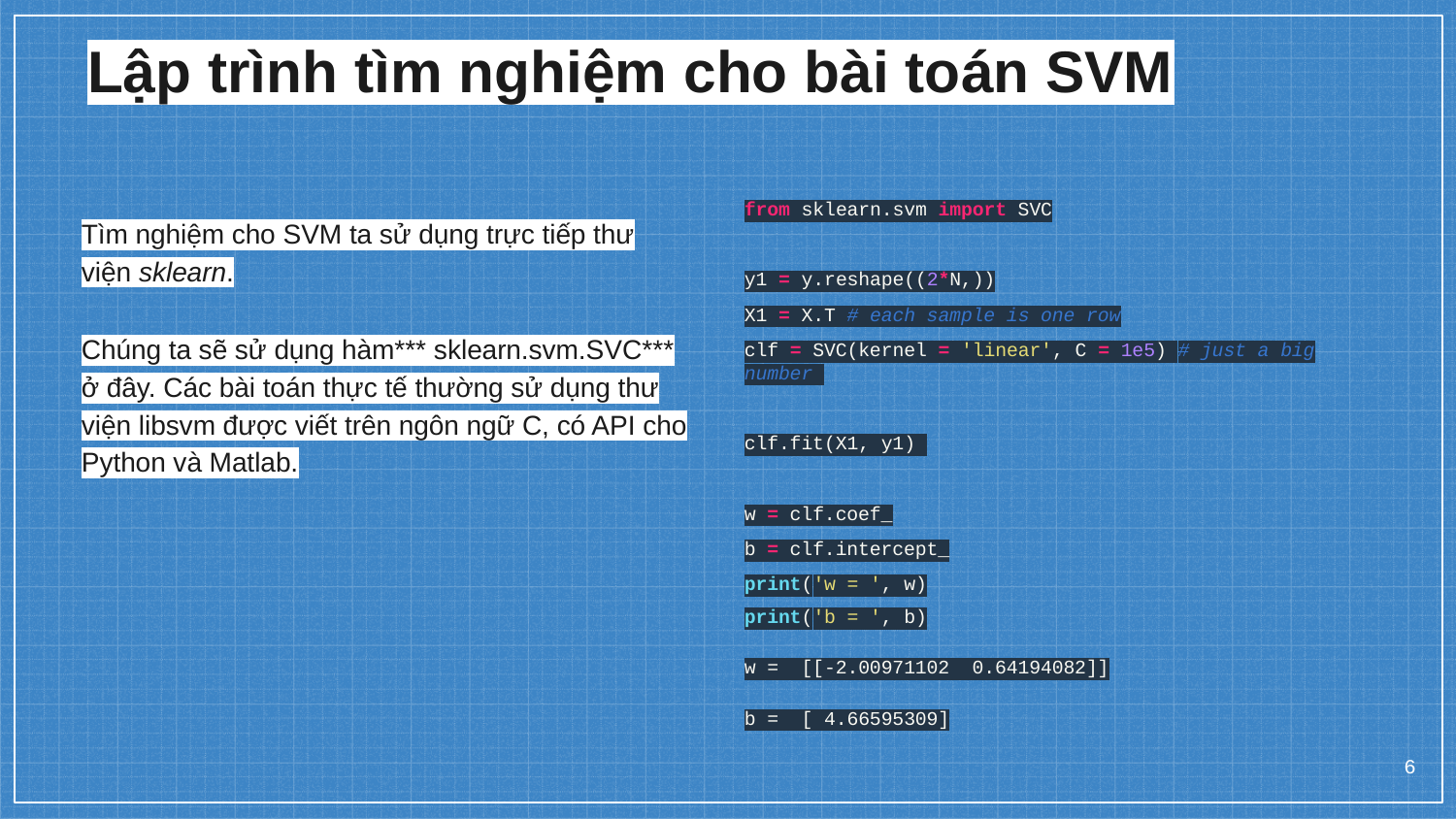

# Lập trình tìm nghiệm cho bài toán SVM

from sklearn.svm import SVC

y1 = y.reshape((2*N,))
X1 = X.T # each sample is one row
clf = SVC(kernel = 'linear', C = 1e5) # just a big number

clf.fit(X1, y1)

w = clf.coef_
b = clf.intercept_
print('w = ', w)
print('b = ', b)
w =  [[-2.00971102  0.64194082]]
b =  [ 4.66595309]

Tìm nghiệm cho SVM ta sử dụng trực tiếp thư viện sklearn.
Chúng ta sẽ sử dụng hàm*** sklearn.svm.SVC*** ở đây. Các bài toán thực tế thường sử dụng thư viện libsvm được viết trên ngôn ngữ C, có API cho Python và Matlab.

6